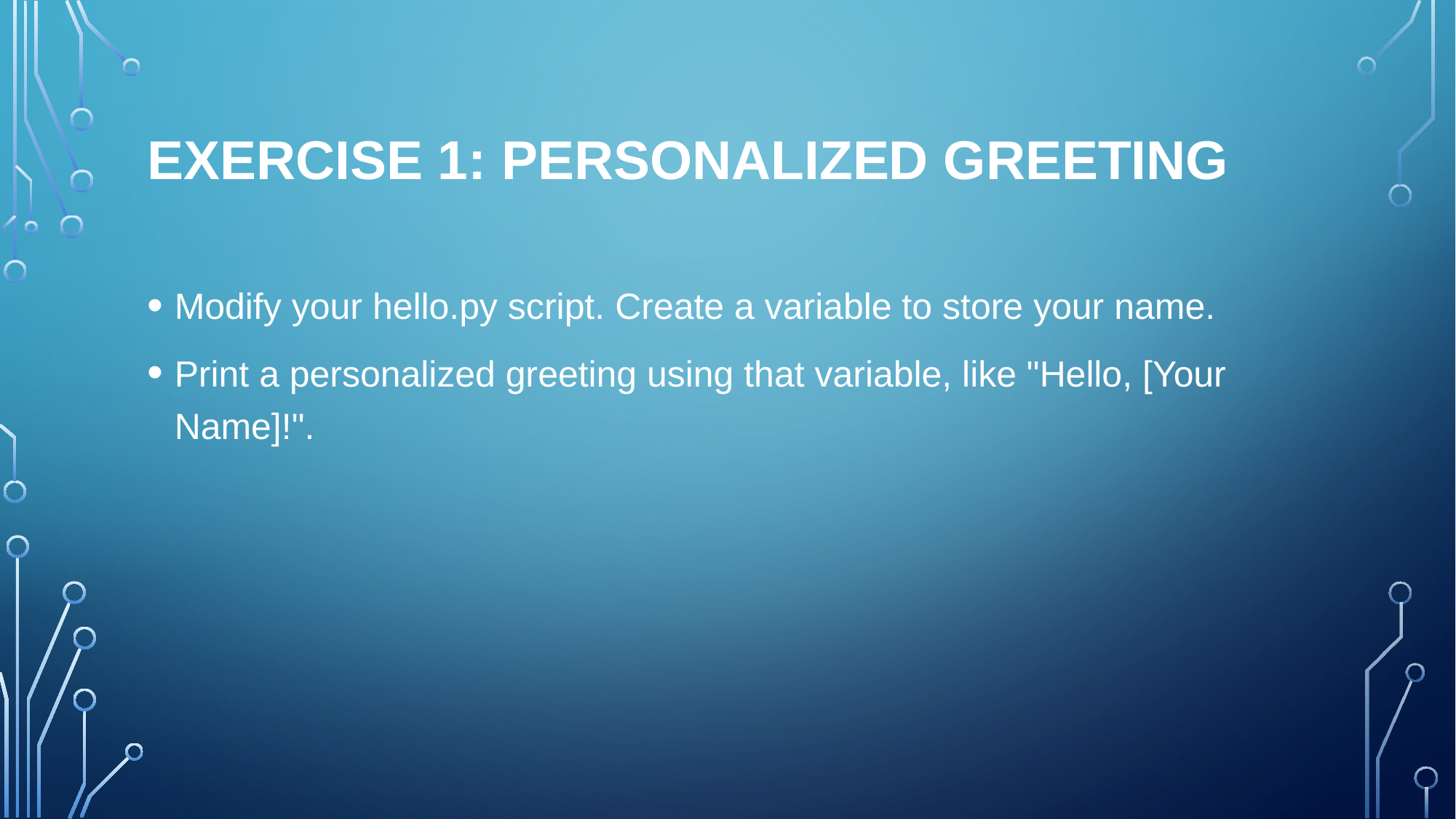

# Exercise 1: Personalized Greeting
Modify your hello.py script. Create a variable to store your name.
Print a personalized greeting using that variable, like "Hello, [Your Name]!".